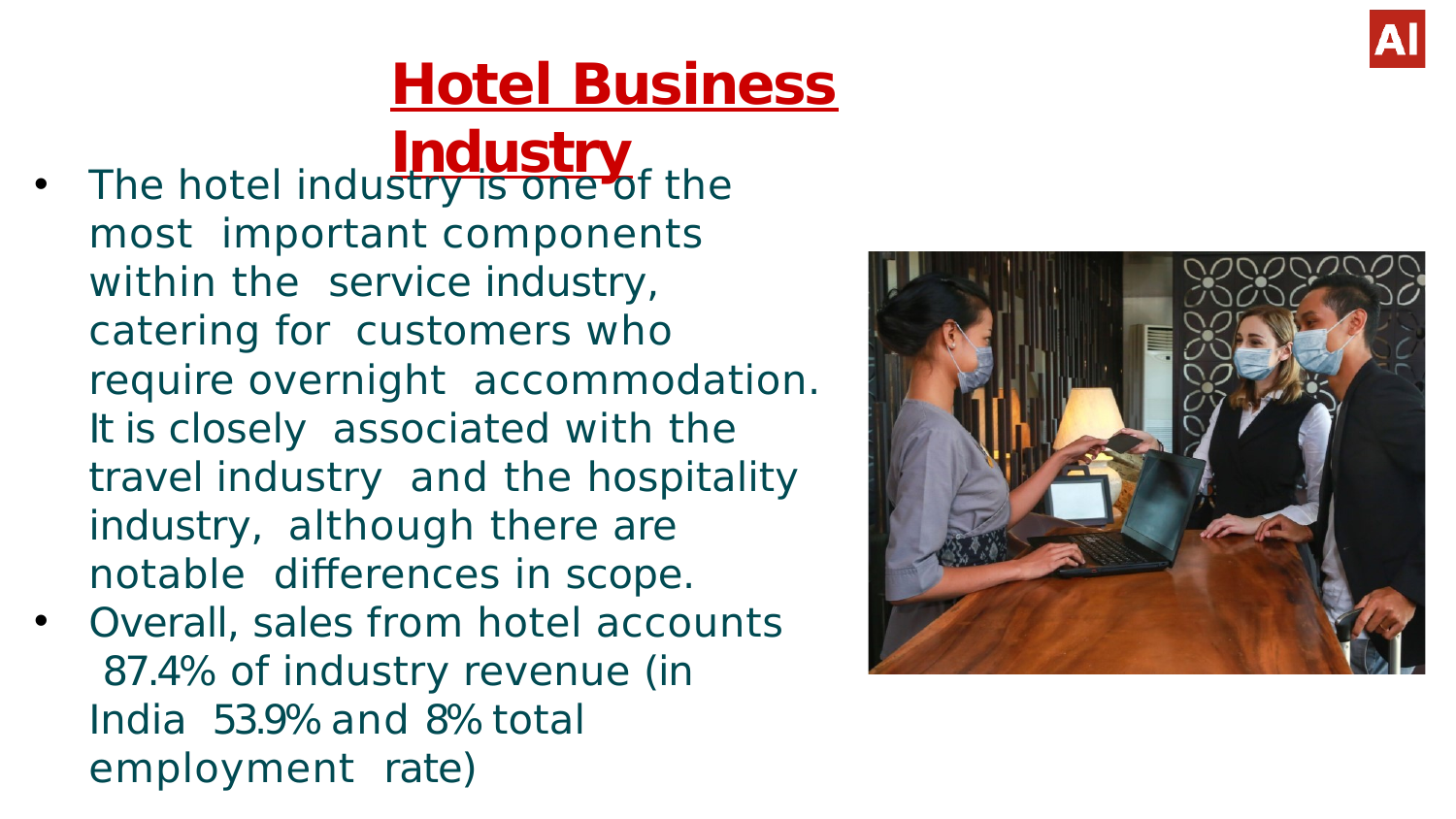

# Hotel Business Industry
The hotel industry is one of the most  important components within the  service industry, catering for  customers who require overnight  accommodation. It is closely  associated with the travel industry  and the hospitality industry,  although there are notable  differences in scope.
Overall, sales from hotel accounts  87.4% of industry revenue (in India  53.9% and 8% total employment  rate)